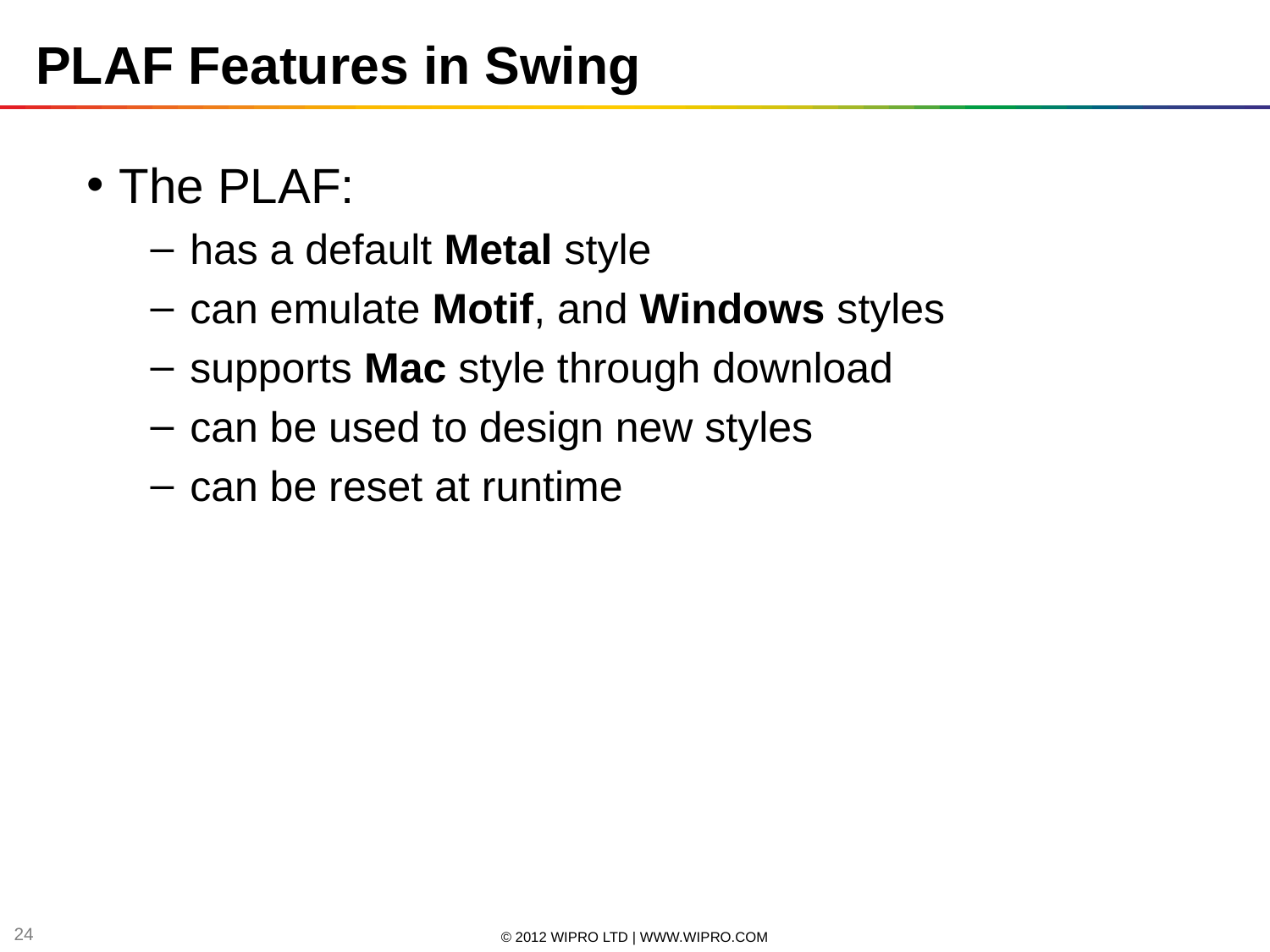

PLAF Features in Swing
The PLAF:
has a default Metal style
can emulate Motif, and Windows styles
supports Mac style through download
can be used to design new styles
can be reset at runtime